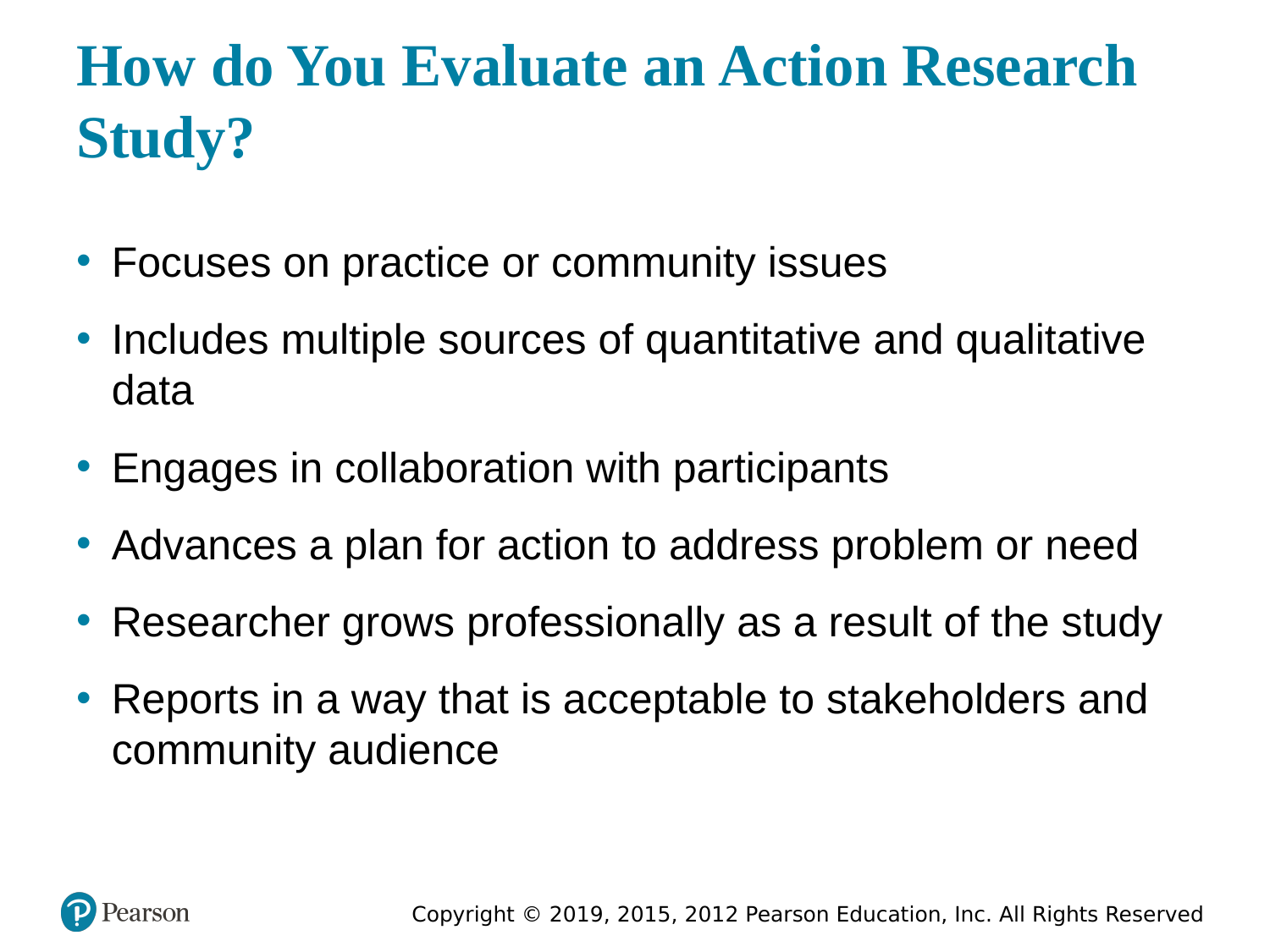

# How do You Evaluate an Action Research Study?
Focuses on practice or community issues
Includes multiple sources of quantitative and qualitative data
Engages in collaboration with participants
Advances a plan for action to address problem or need
Researcher grows professionally as a result of the study
Reports in a way that is acceptable to stakeholders and community audience